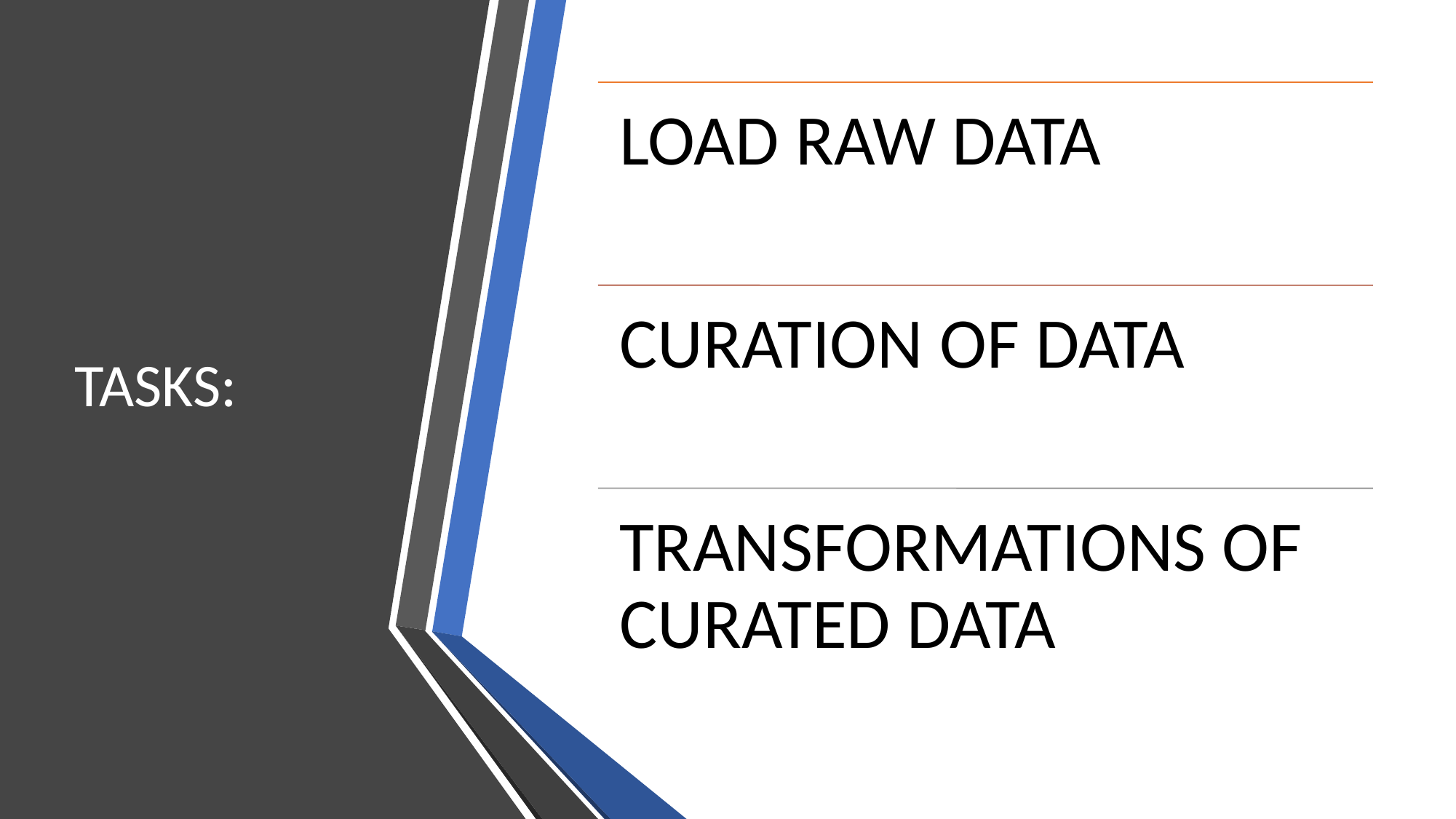

# TASKS:
LOAD RAW DATA
CURATION OF DATA
TRANSFORMATIONS OF CURATED DATA